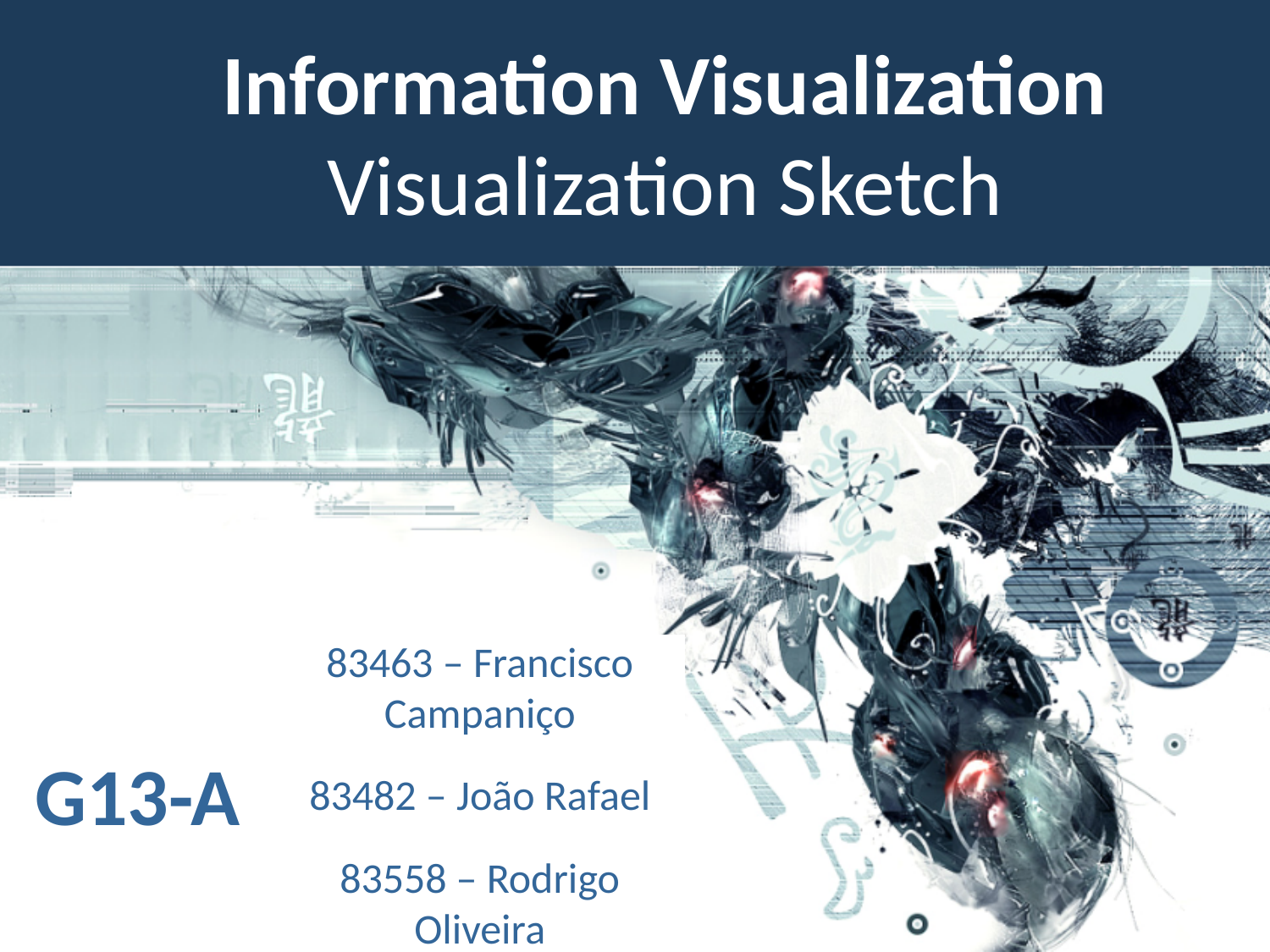

# Information Visualization Visualization Sketch
83463 – Francisco Campaniço
83482 – João Rafael
83558 – Rodrigo Oliveira
G13-A